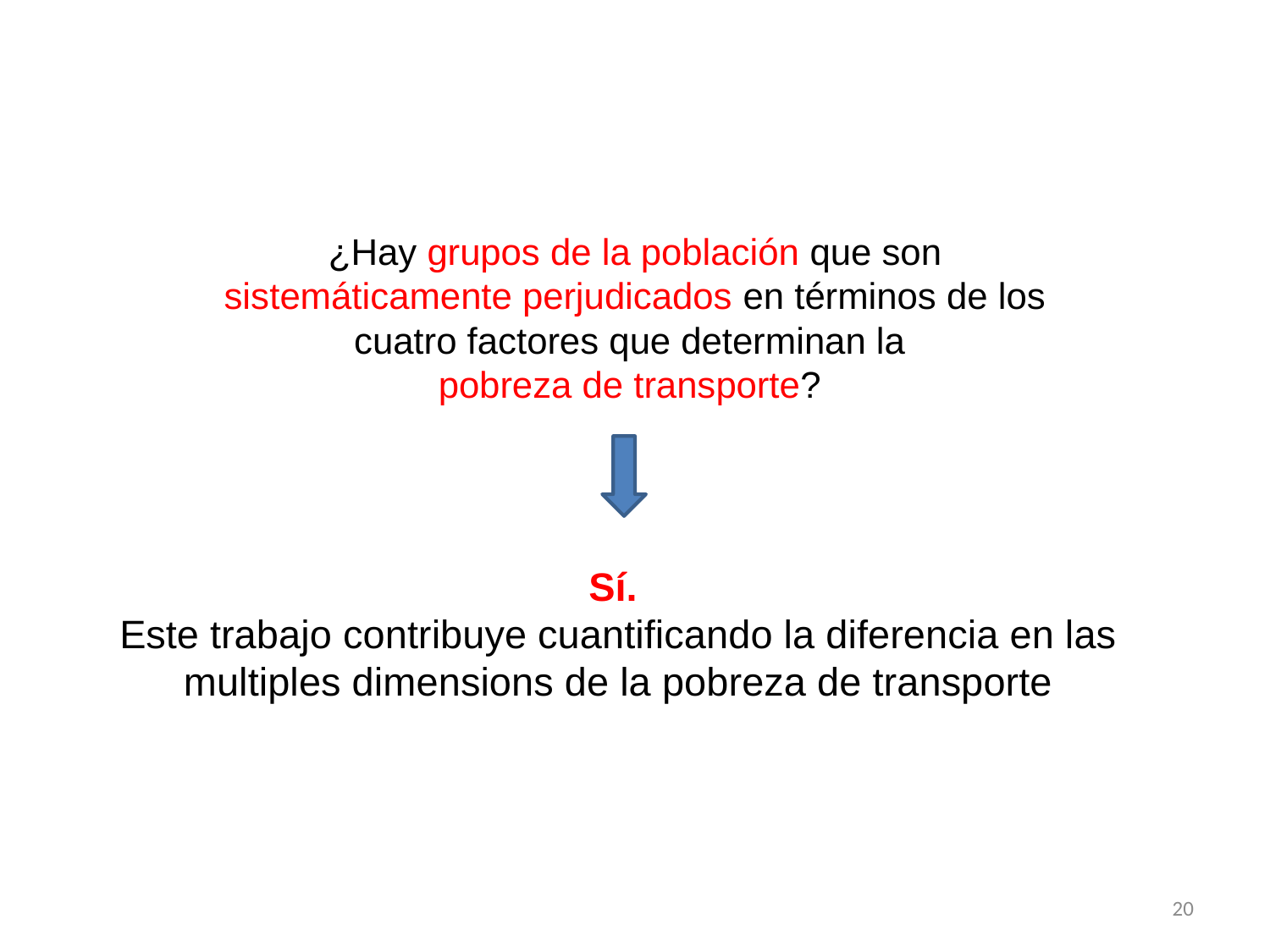

¿Hay grupos de la población que son sistemáticamente perjudicados en términos de los cuatro factores que determinan la
pobreza de transporte?

Sí.
Este trabajo contribuye cuantificando la diferencia en las multiples dimensions de la pobreza de transporte
20